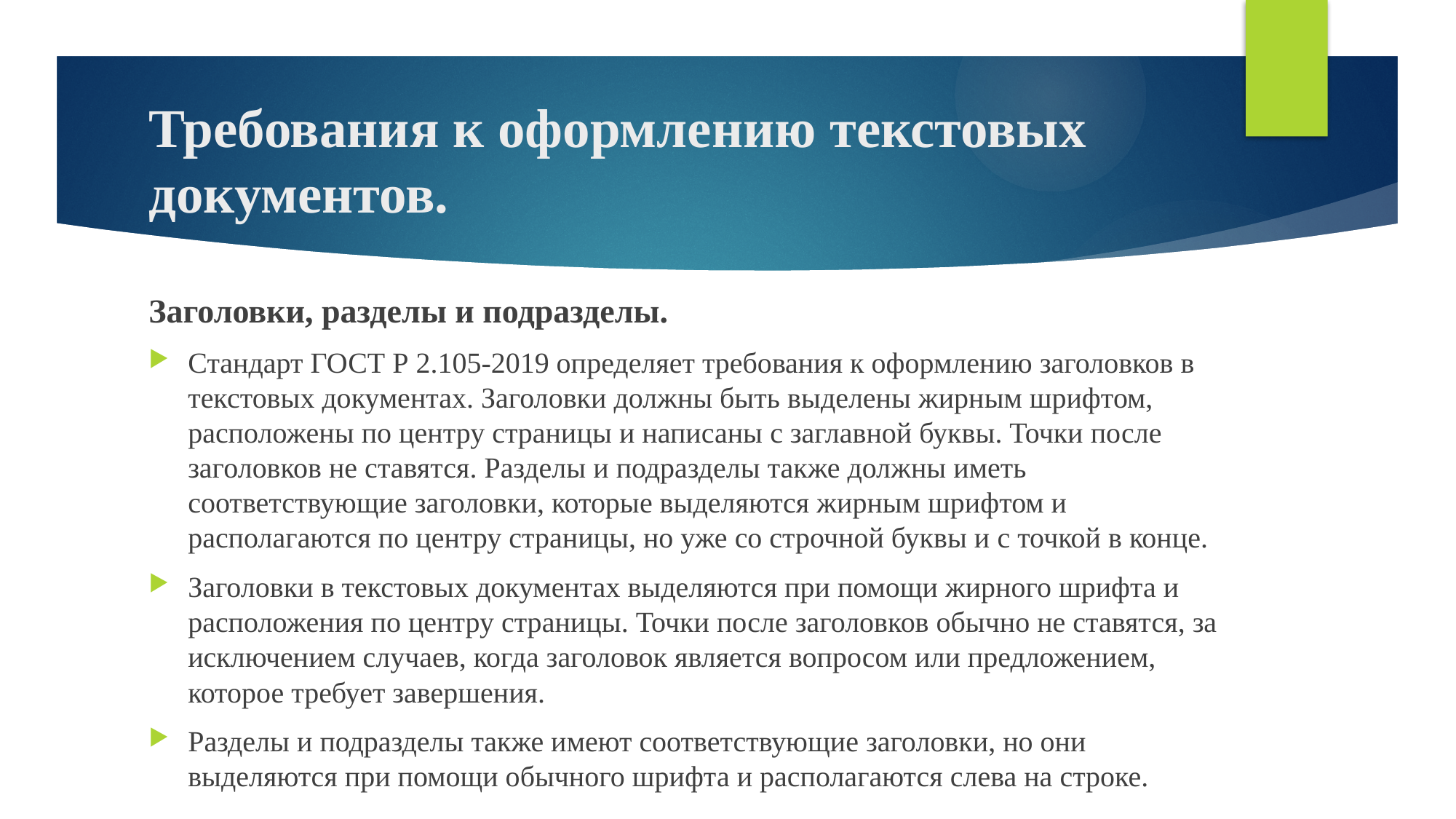

# Требования к оформлению текстовых документов.
Заголовки, разделы и подразделы.
Стандарт ГОСТ Р 2.105-2019 определяет требования к оформлению заголовков в текстовых документах. Заголовки должны быть выделены жирным шрифтом, расположены по центру страницы и написаны с заглавной буквы. Точки после заголовков не ставятся. Разделы и подразделы также должны иметь соответствующие заголовки, которые выделяются жирным шрифтом и располагаются по центру страницы, но уже со строчной буквы и с точкой в конце.
Заголовки в текстовых документах выделяются при помощи жирного шрифта и расположения по центру страницы. Точки после заголовков обычно не ставятся, за исключением случаев, когда заголовок является вопросом или предложением, которое требует завершения.
Разделы и подразделы также имеют соответствующие заголовки, но они выделяются при помощи обычного шрифта и располагаются слева на строке.